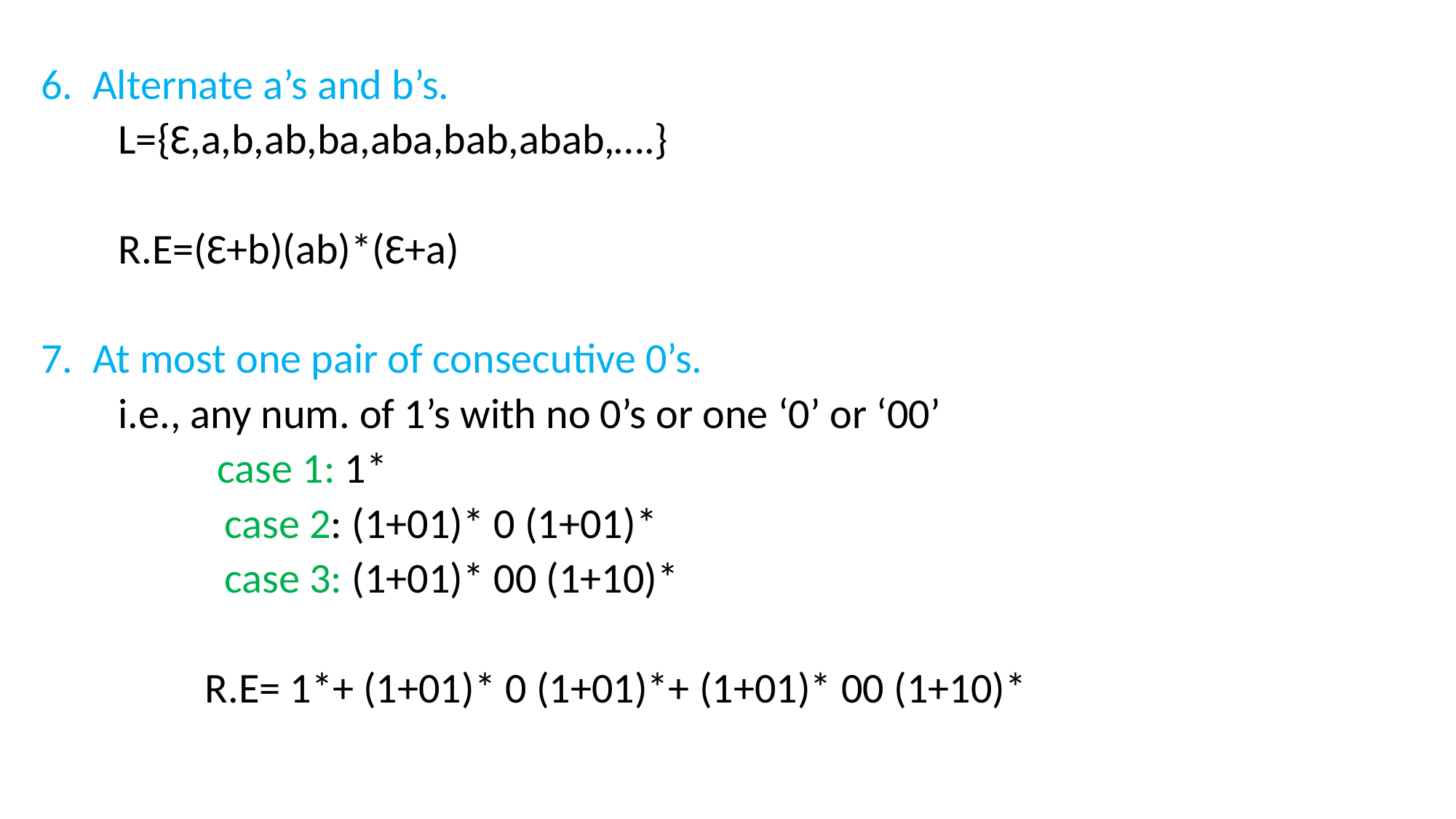

6.  Alternate a’s and b’s.
        L={Ɛ,a,b,ab,ba,aba,bab,abab,….}

        R.E=(Ɛ+b)(ab)*(Ɛ+a)

7.  At most one pair of consecutive 0’s.
        i.e., any num. of 1’s with no 0’s or one ‘0’ or ‘00’
  case 1: 1*
  case 2: (1+01)* 0 (1+01)*
  case 3: (1+01)* 00 (1+10)*

R.E= 1*+ (1+01)* 0 (1+01)*+ (1+01)* 00 (1+10)*